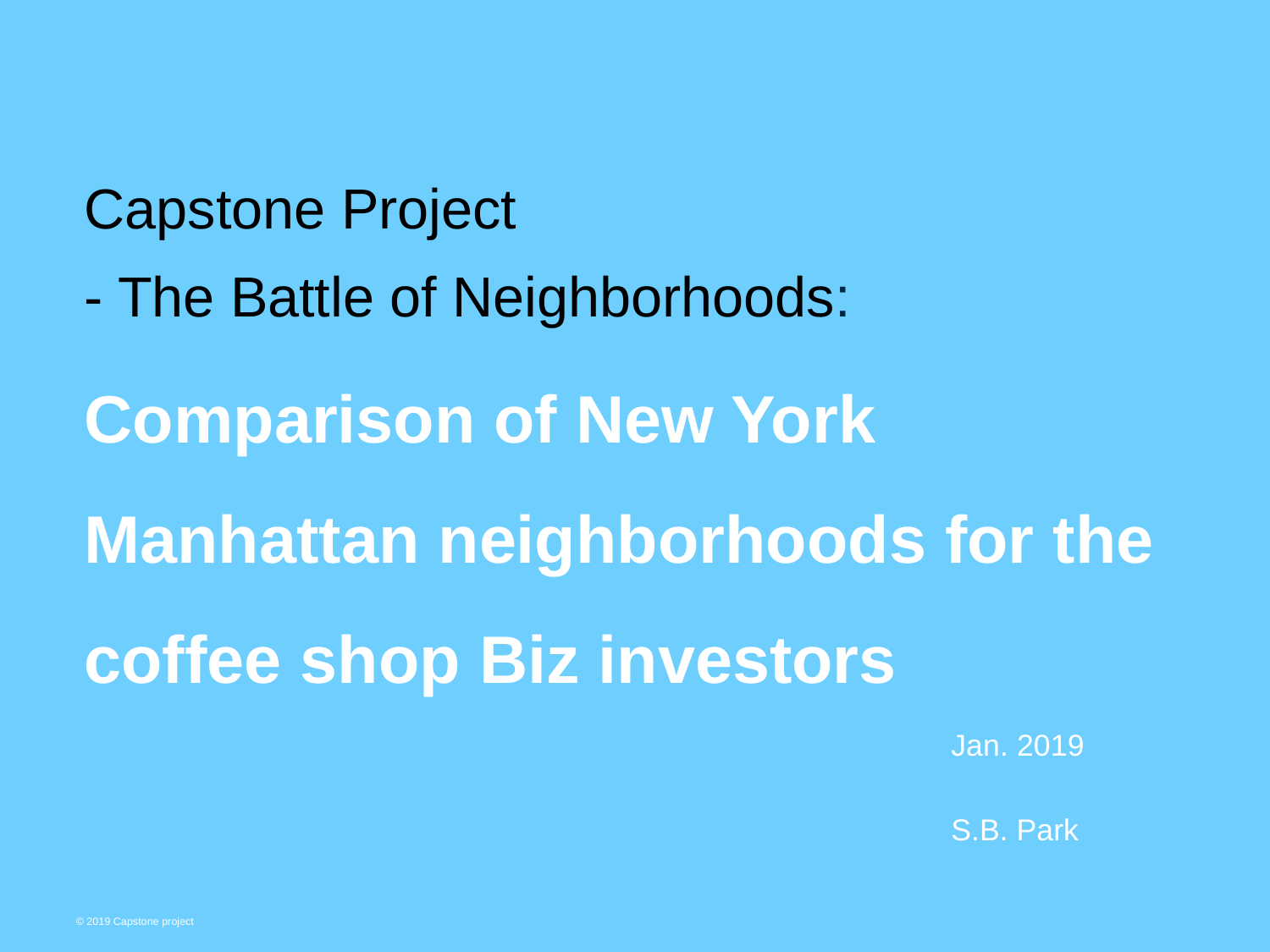

# Capstone Project - The Battle of Neighborhoods:
Comparison of New York Manhattan neighborhoods for the coffee shop Biz investors
Jan. 2019

S.B. Park